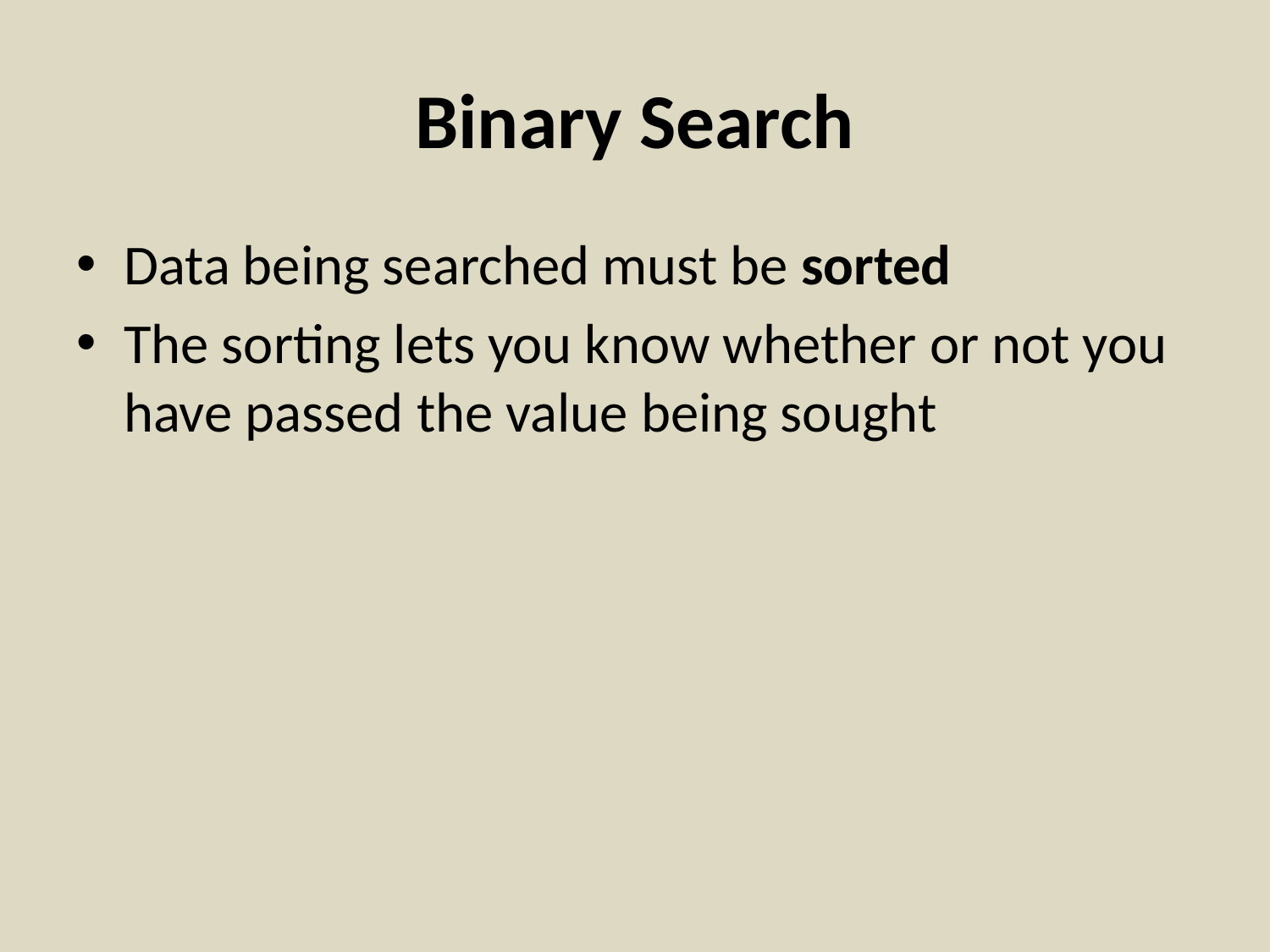

# Binary Search
Data being searched must be sorted
The sorting lets you know whether or not you have passed the value being sought